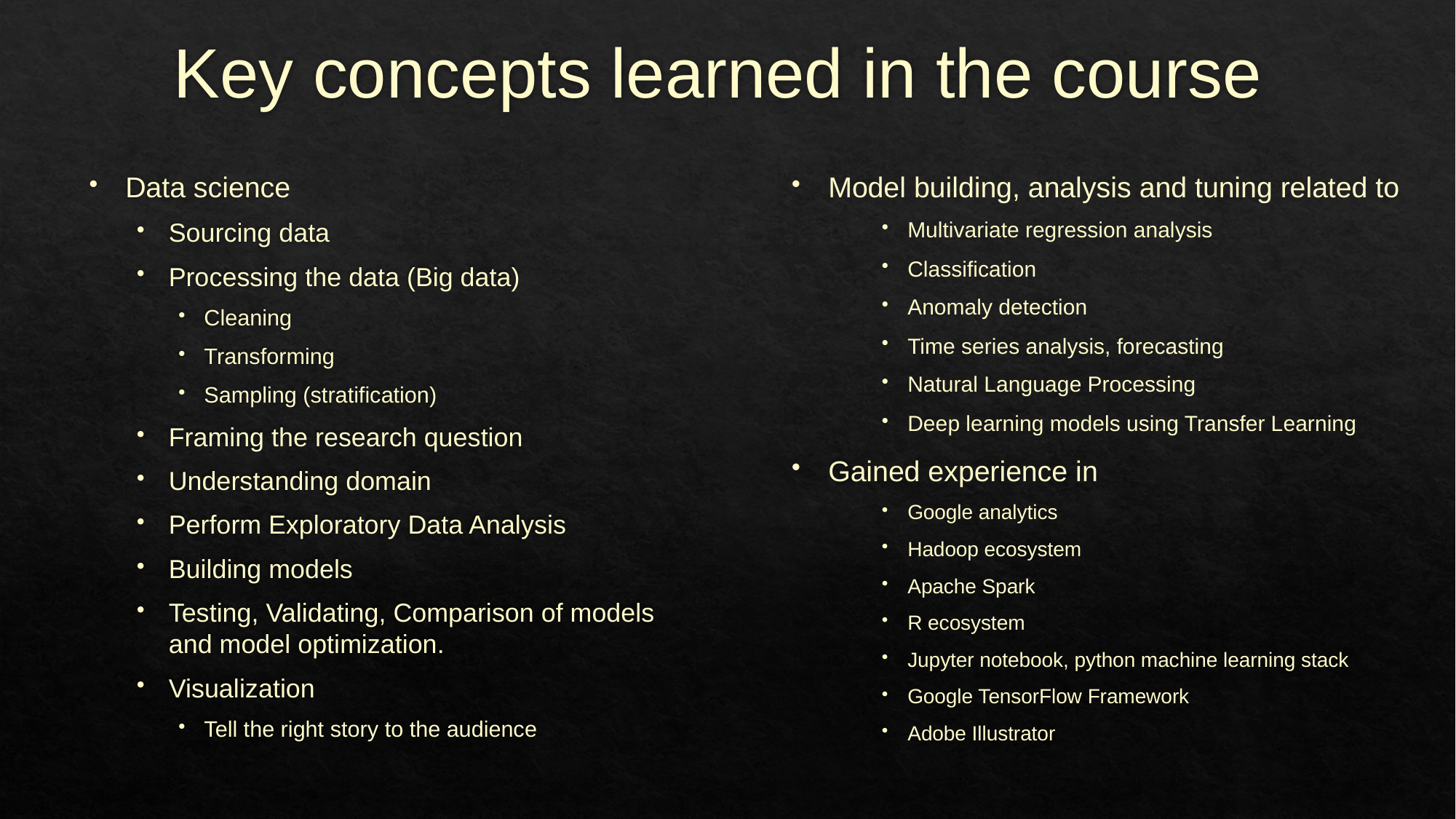

# Key concepts learned in the course
Data science
Sourcing data
Processing the data (Big data)
Cleaning
Transforming
Sampling (stratification)
Framing the research question
Understanding domain
Perform Exploratory Data Analysis
Building models
Testing, Validating, Comparison of models and model optimization.
Visualization
Tell the right story to the audience

Model building, analysis and tuning related to
Multivariate regression analysis
Classification
Anomaly detection
Time series analysis, forecasting
Natural Language Processing
Deep learning models using Transfer Learning
Gained experience in
Google analytics
Hadoop ecosystem
Apache Spark
R ecosystem
Jupyter notebook, python machine learning stack
Google TensorFlow Framework
Adobe Illustrator